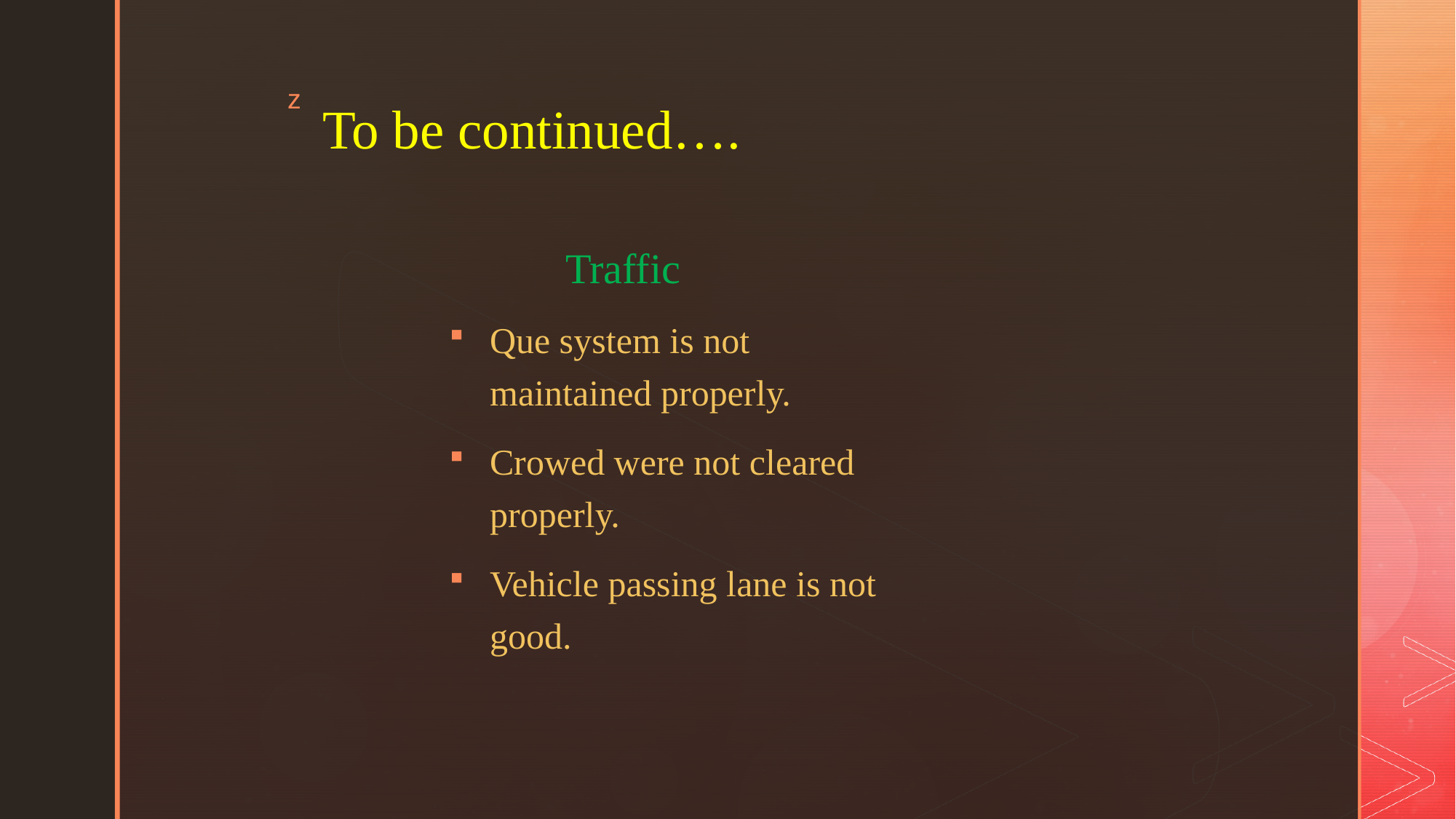

# To be continued….
           Traffic
Que system is not maintained properly.
Crowed were not cleared properly.
Vehicle passing lane is not good.